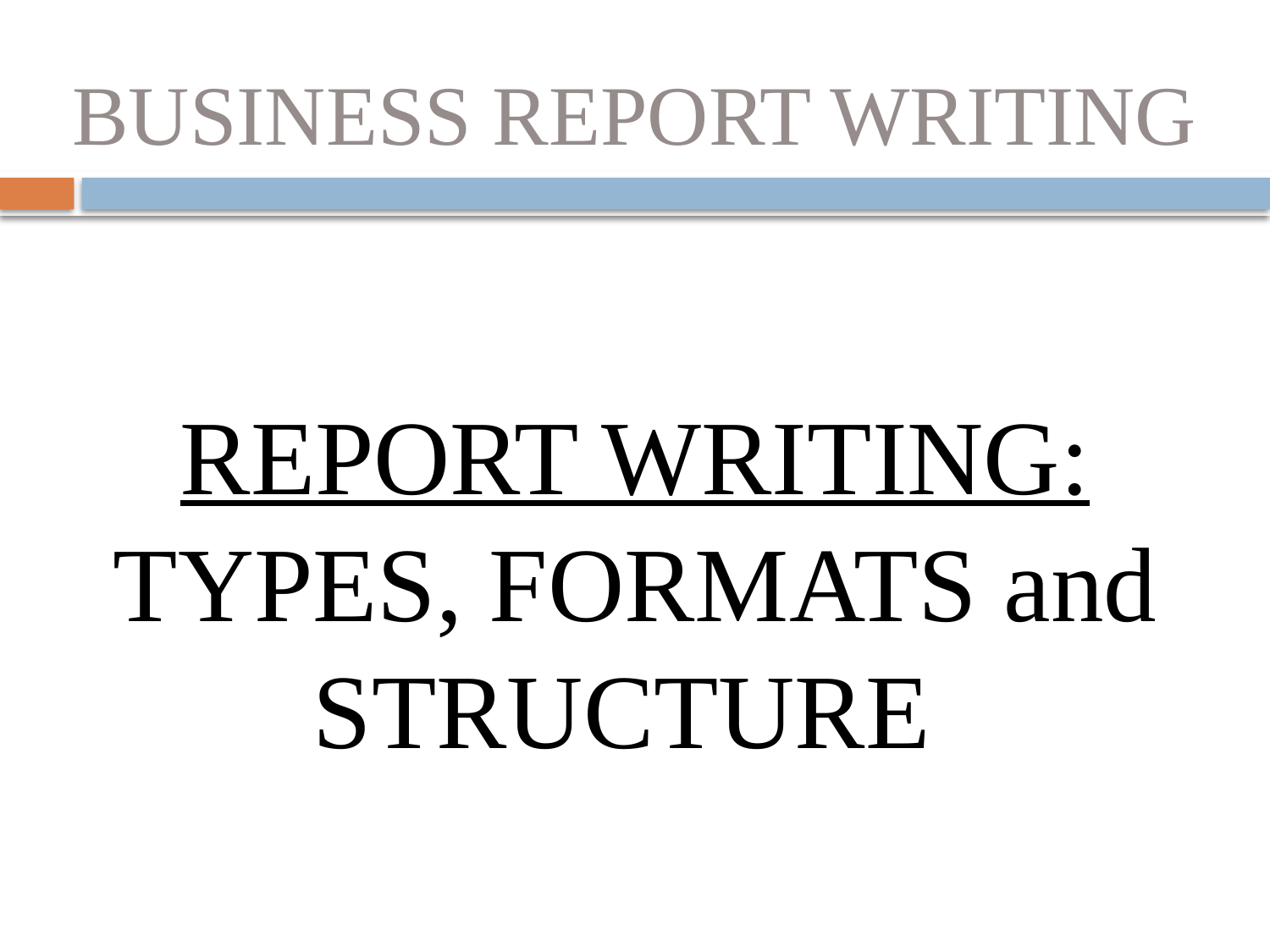

# BUSINESS REPORT WRITING

REPORT WRITING: TYPES, FORMATS and STRUCTURE